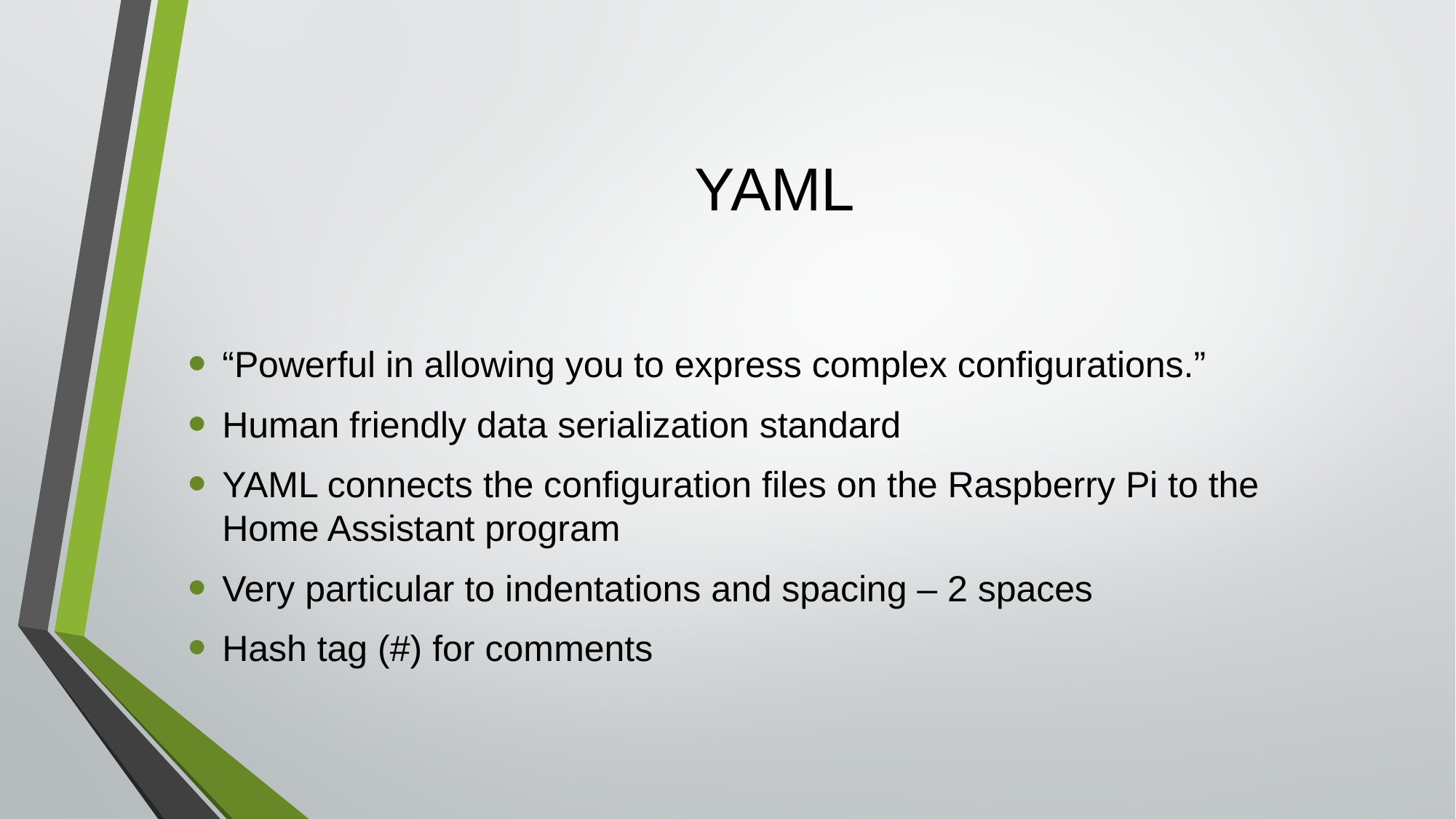

# YAML
“Powerful in allowing you to express complex configurations.”
Human friendly data serialization standard
YAML connects the configuration files on the Raspberry Pi to the Home Assistant program
Very particular to indentations and spacing – 2 spaces
Hash tag (#) for comments